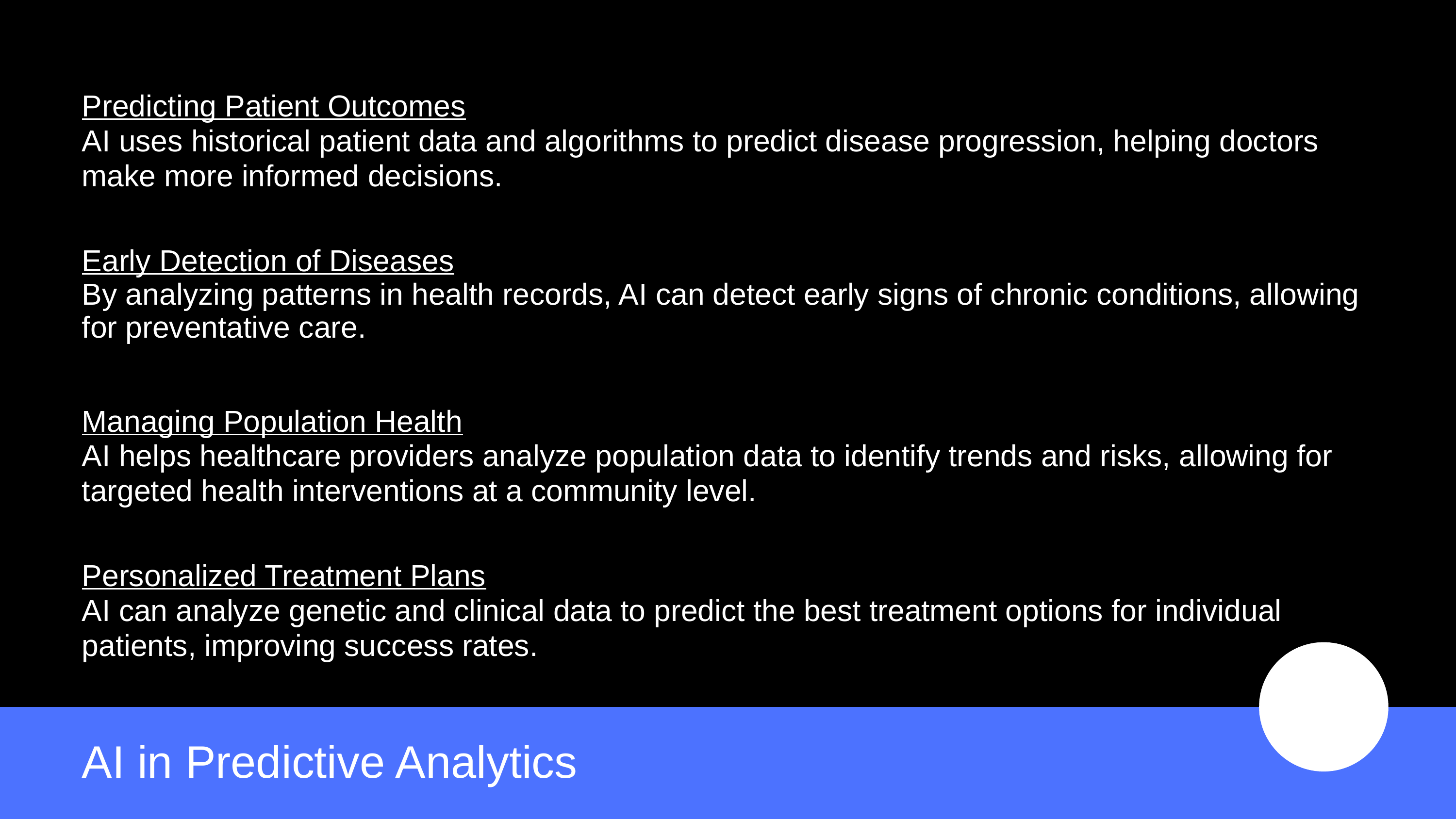

Predicting Patient Outcomes
AI uses historical patient data and algorithms to predict disease progression, helping doctors make more informed decisions.

Early Detection of Diseases
By analyzing patterns in health records, AI can detect early signs of chronic conditions, allowing for preventative care.

Managing Population Health
AI helps healthcare providers analyze population data to identify trends and risks, allowing for targeted health interventions at a community level.
Personalized Treatment Plans
AI can analyze genetic and clinical data to predict the best treatment options for individual patients, improving success rates.

AI in Predictive Analytics